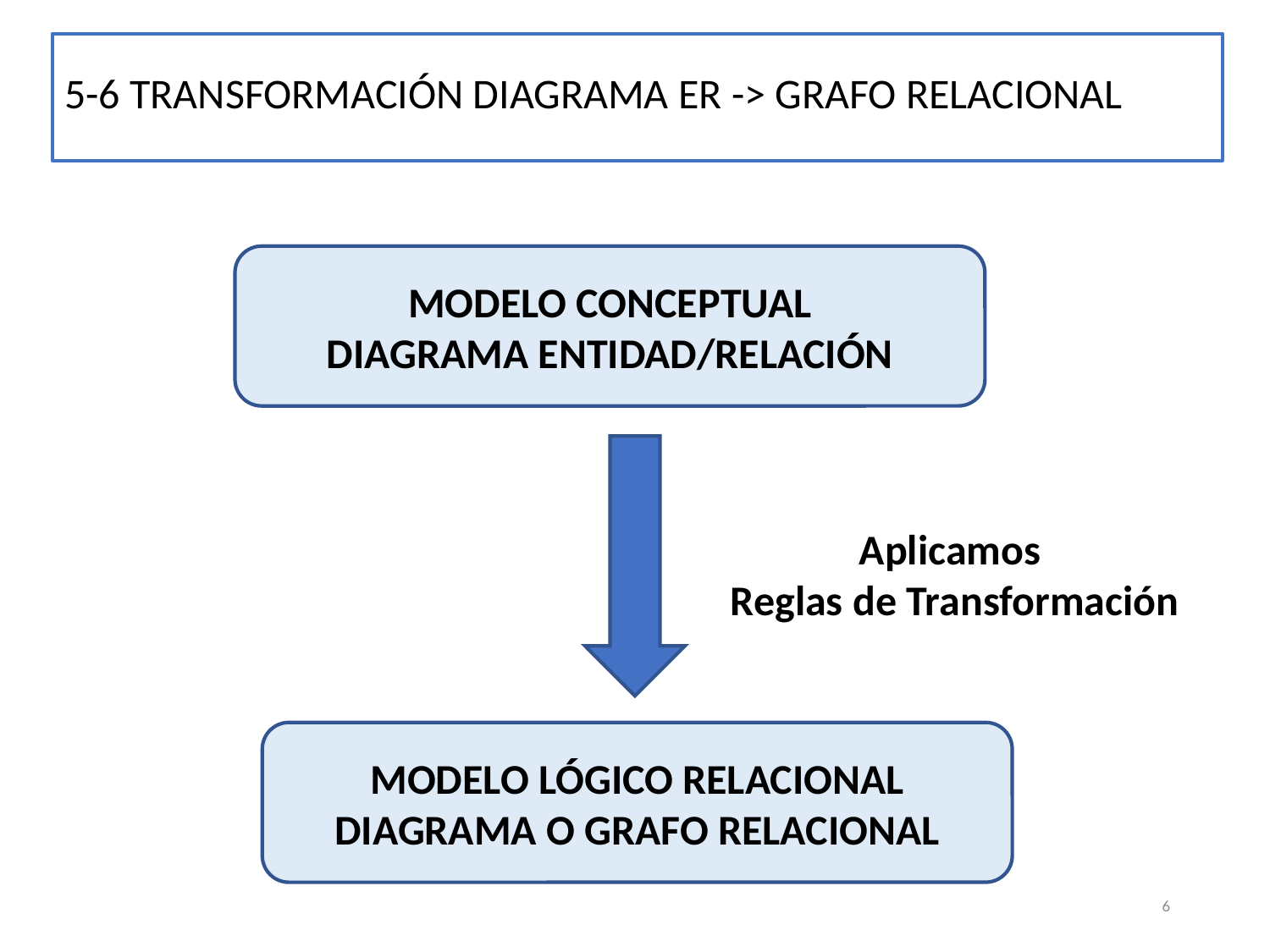

5-6 TRANSFORMACIÓN DIAGRAMA ER -> GRAFO RELACIONAL
MODELO CONCEPTUAL
DIAGRAMA ENTIDAD/RELACIÓN

Aplicamos
Reglas de Transformación
MODELO LÓGICO RELACIONAL
DIAGRAMA O GRAFO RELACIONAL
6